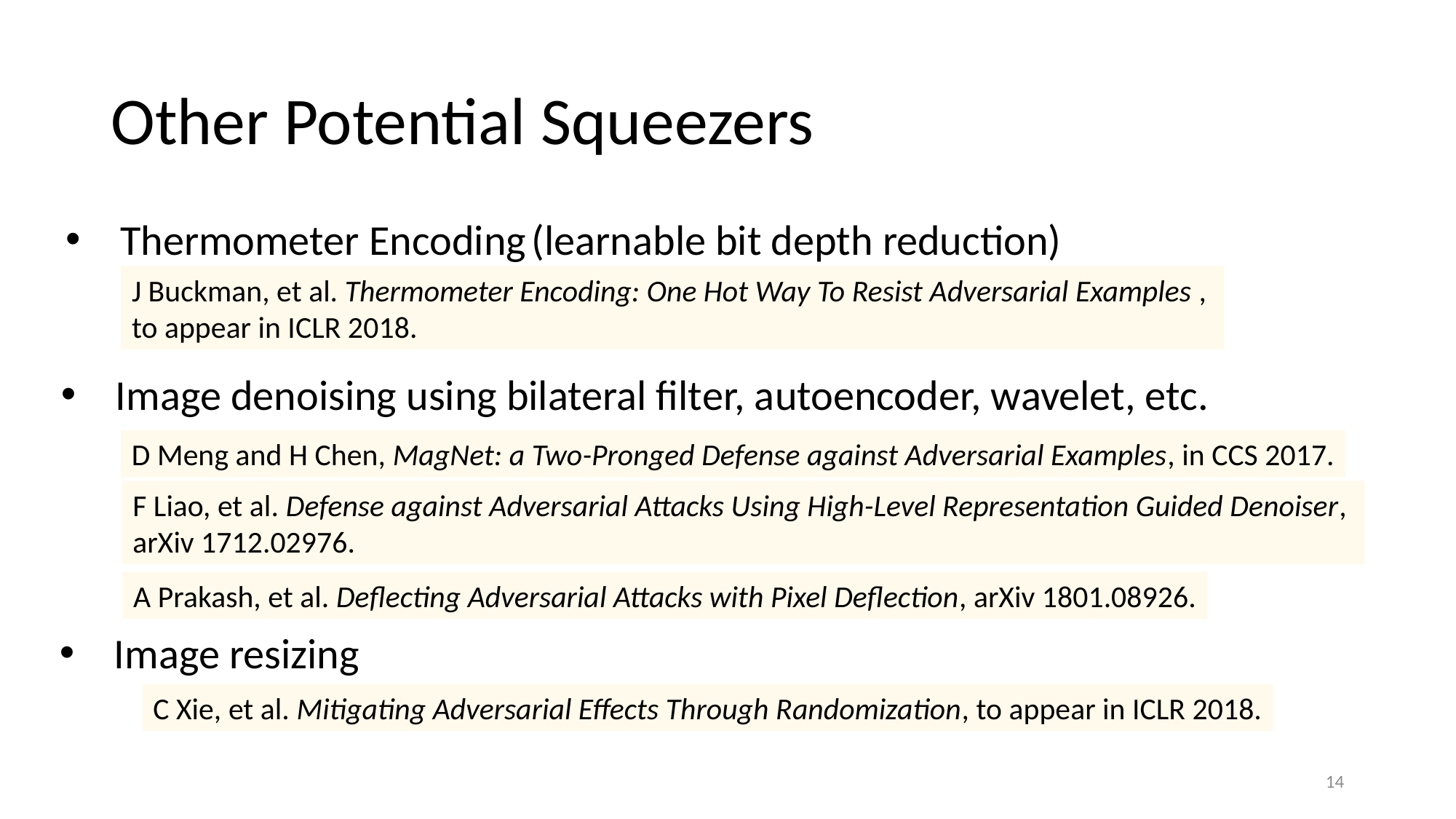

# Other Potential Squeezers
Thermometer Encoding (learnable bit depth reduction)
J Buckman, et al. Thermometer Encoding: One Hot Way To Resist Adversarial Examples ,
to appear in ICLR 2018.
Image denoising using bilateral filter, autoencoder, wavelet, etc.
D Meng and H Chen, MagNet: a Two-Pronged Defense against Adversarial Examples, in CCS 2017.
F Liao, et al. Defense against Adversarial Attacks Using High-Level Representation Guided Denoiser,
arXiv 1712.02976.
A Prakash, et al. Deflecting Adversarial Attacks with Pixel Deflection, arXiv 1801.08926.
Image resizing
C Xie, et al. Mitigating Adversarial Effects Through Randomization, to appear in ICLR 2018.
14